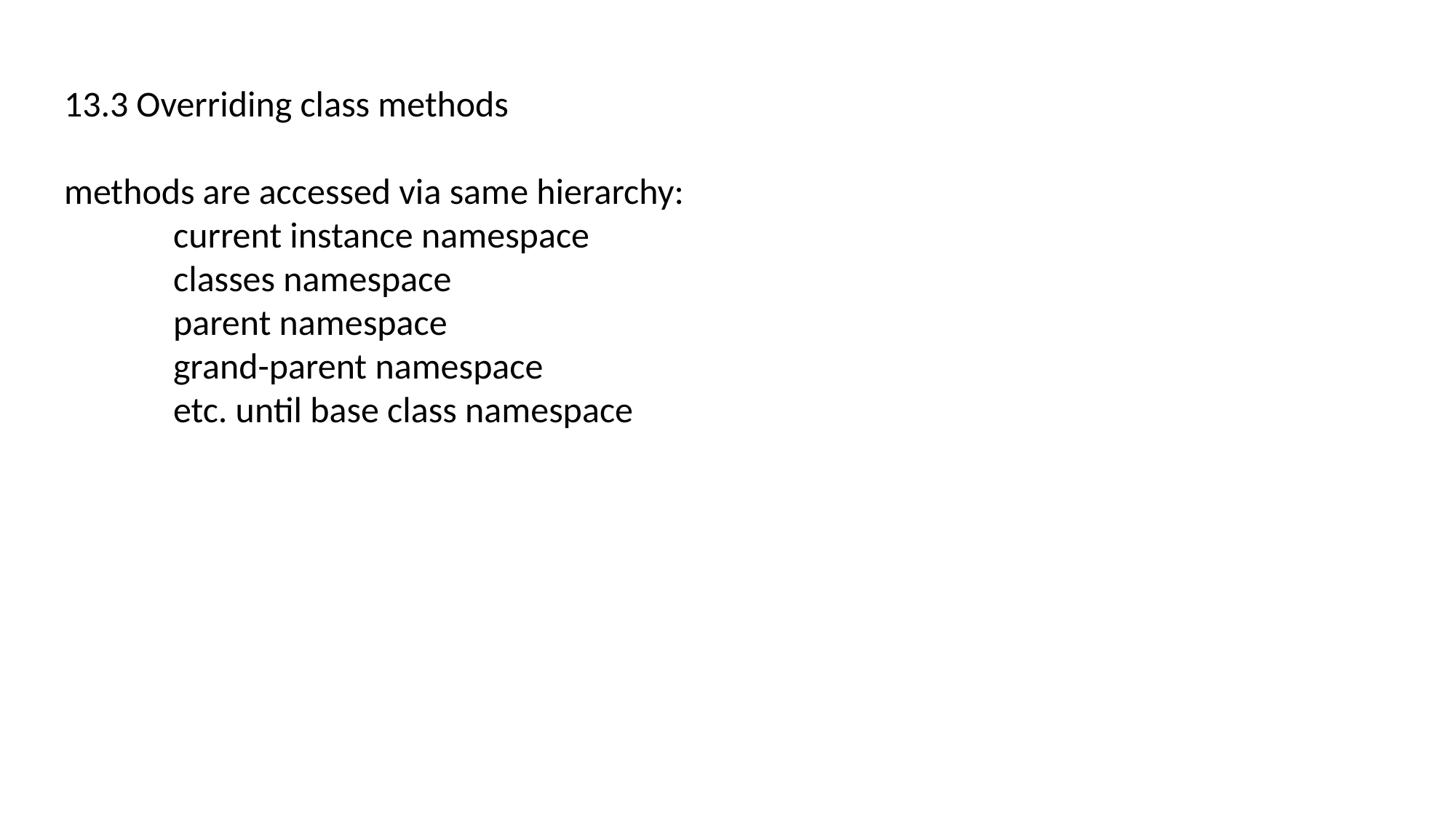

13.3 Overriding class methods

methods are accessed via same hierarchy:
	current instance namespace
	classes namespace
	parent namespace
	grand-parent namespace
	etc. until base class namespace